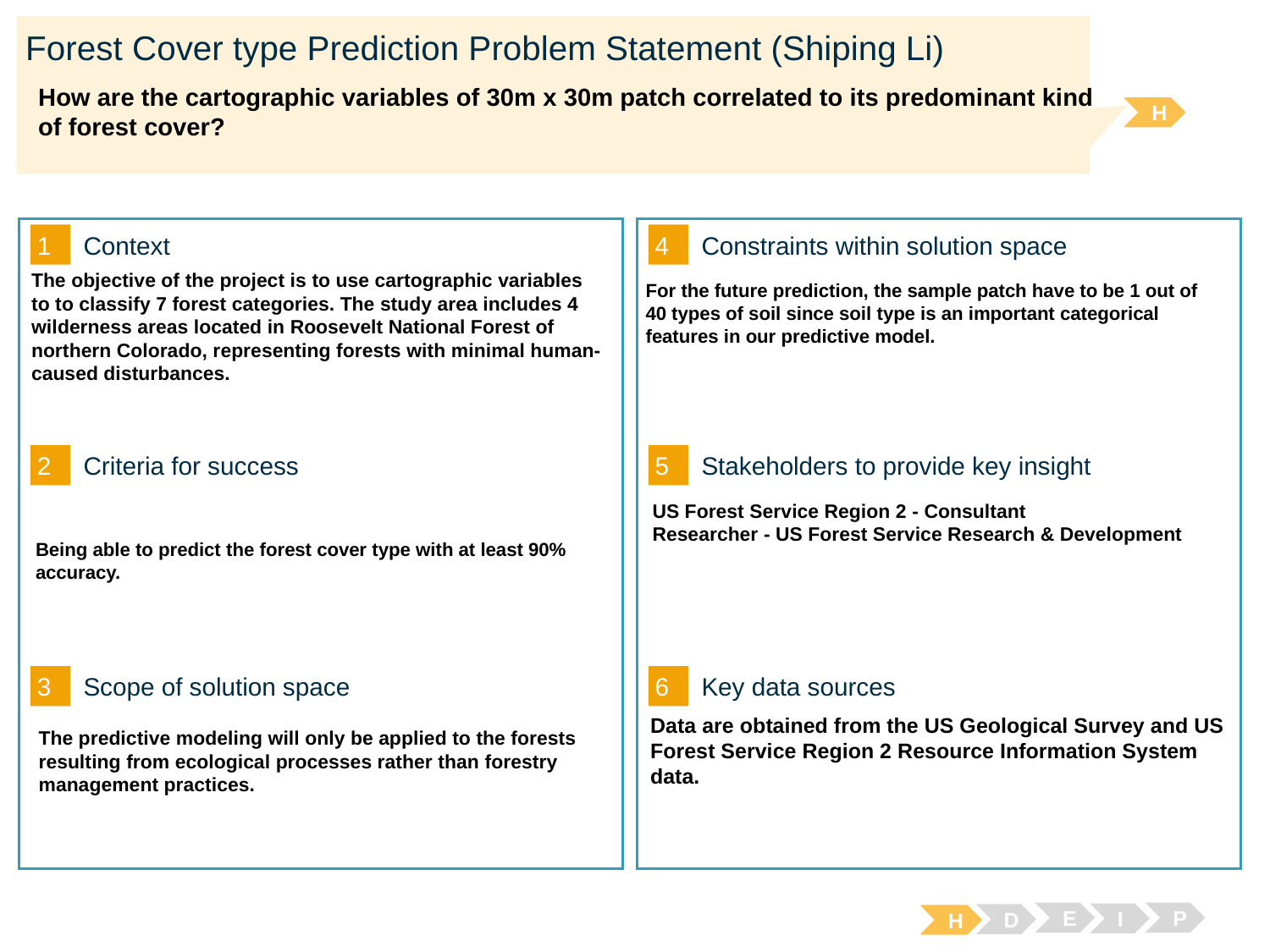

# Forest Cover type Prediction Problem Statement (Shiping Li)
How are the cartographic variables of 30m x 30m patch correlated to its predominant kind
of forest cover?

H

1
4
Context
Constraints within solution space
The objective of the project is to use cartographic variables to to classify 7 forest categories. The study area includes 4 wilderness areas located in Roosevelt National Forest of northern Colorado, representing forests with minimal human-caused disturbances.
For the future prediction, the sample patch have to be 1 out of 40 types of soil since soil type is an important categorical features in our predictive model.
2
5
Criteria for success
Stakeholders to provide key insight
US Forest Service Region 2 - Consultant
Researcher - US Forest Service Research & Development
Being able to predict the forest cover type with at least 90% accuracy.
3
6
Key data sources
Scope of solution space
Data are obtained from the US Geological Survey and US Forest Service Region 2 Resource Information System data.
The predictive modeling will only be applied to the forests resulting from ecological processes rather than forestry management practices.
E
P
I
D
H